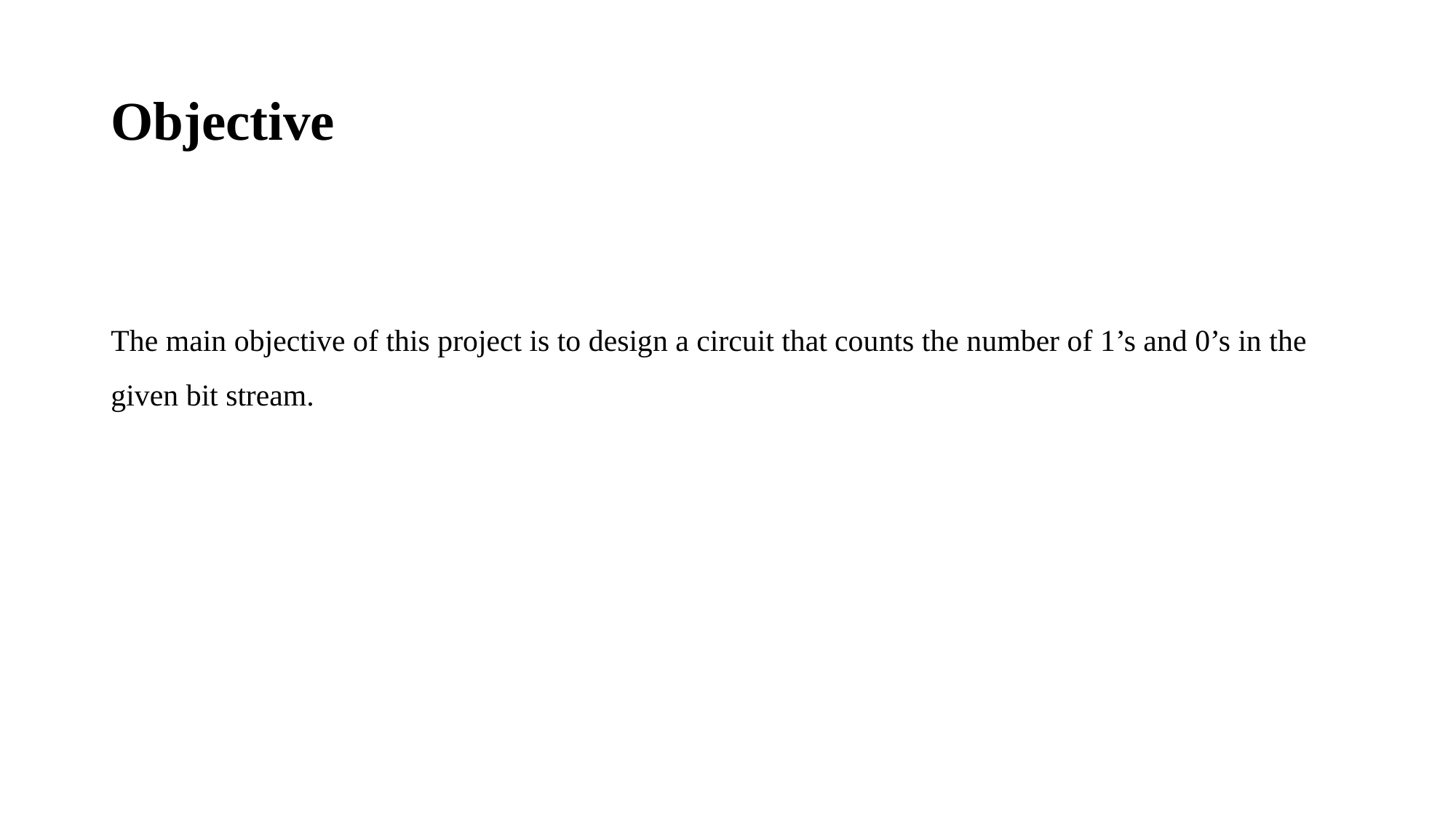

# Objective
The main objective of this project is to design a circuit that counts the number of 1’s and 0’s in the given bit stream.